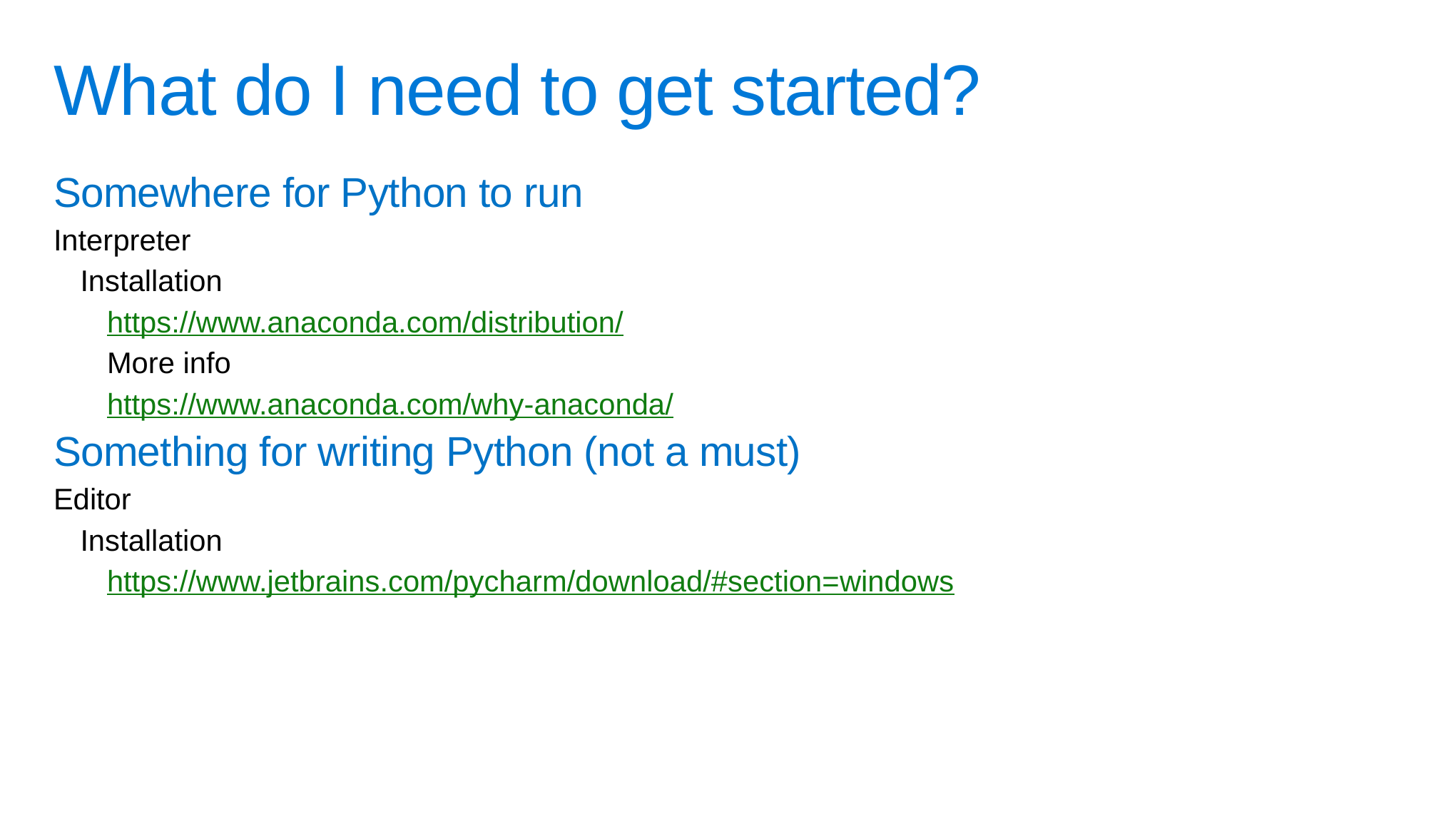

# What do I need to get started?
Somewhere for Python to run
Interpreter
Installation
https://www.anaconda.com/distribution/
More info
https://www.anaconda.com/why-anaconda/
Something for writing Python (not a must)
Editor
Installation
https://www.jetbrains.com/pycharm/download/#section=windows